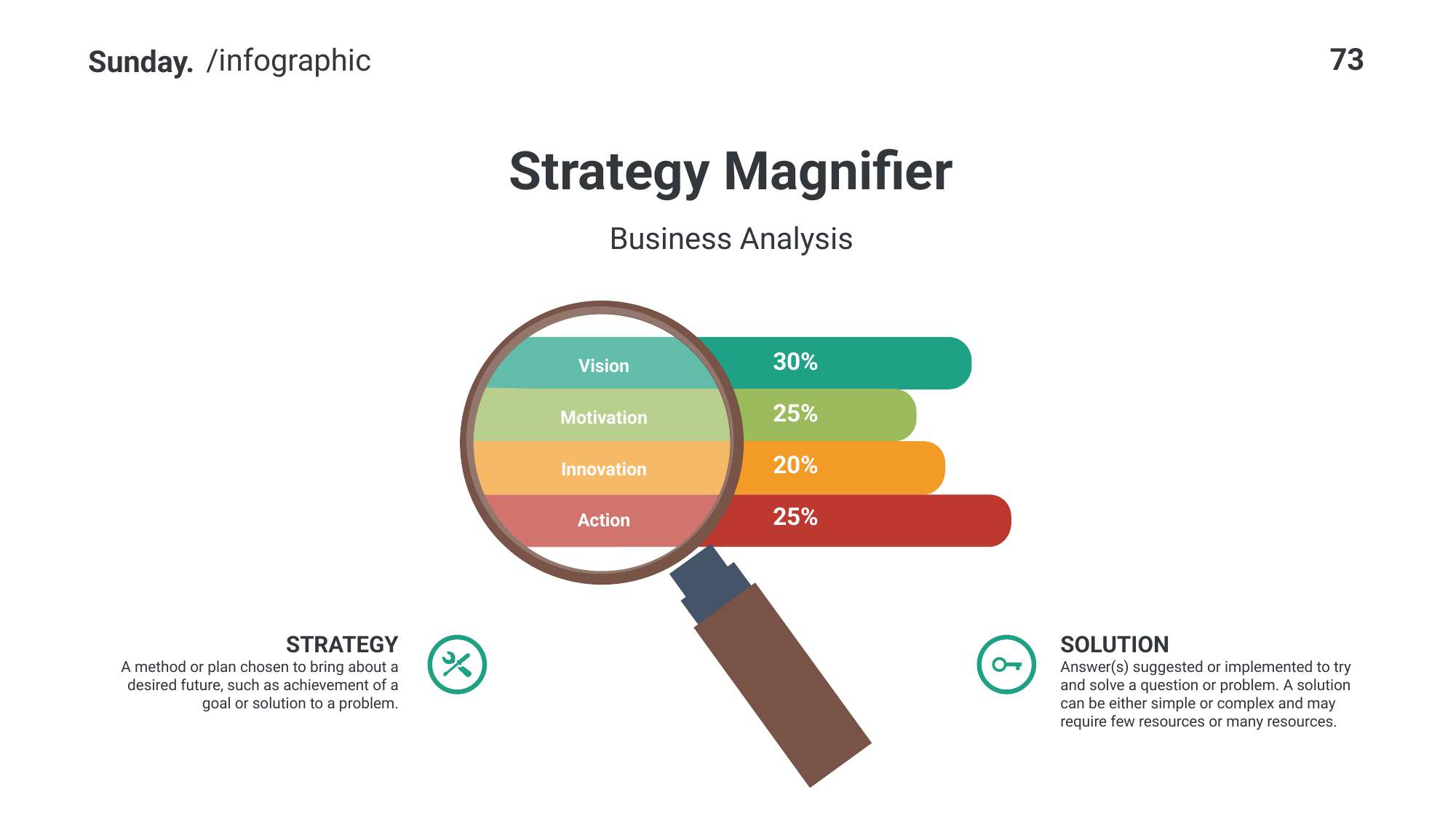

/infographic
# Strategy Magnifier
Business Analysis

30%
Vision

25%
Motivation

20%
Innovation

25%
Action
STRATEGY
A method or plan chosen to bring about a desired future, such as achievement of a goal or solution to a problem.
SOLUTION
Answer(s) suggested or implemented to try and solve a question or problem. A solution can be either simple or complex and may require few resources or many resources.